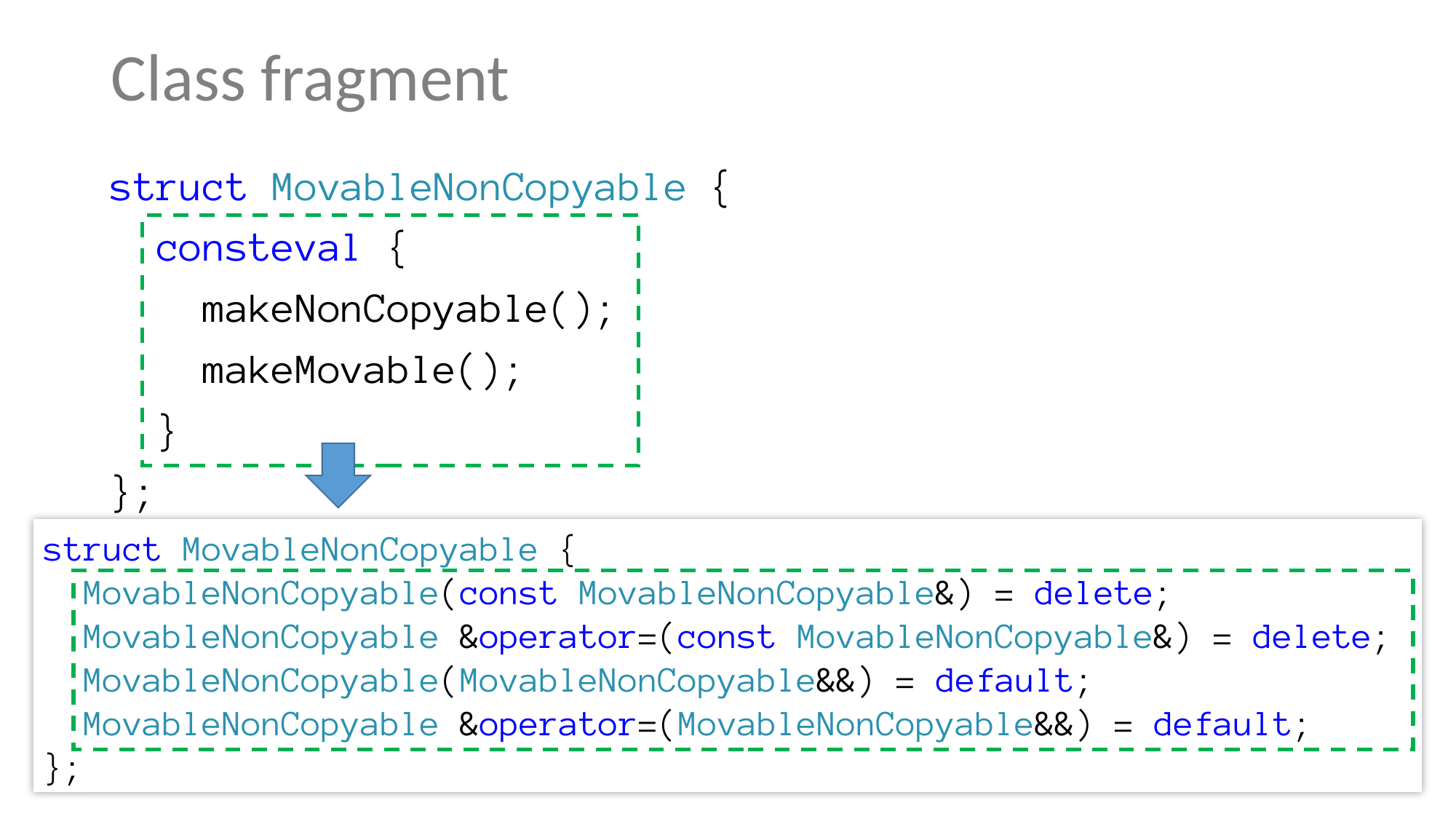

# Class fragment
struct MovableNonCopyable {
  consteval {
    makeNonCopyable();
    makeMovable();
  }
};

struct MovableNonCopyable {
  MovableNonCopyable(const MovableNonCopyable&) = delete;
  MovableNonCopyable &operator=(const MovableNonCopyable&) = delete;
  MovableNonCopyable(MovableNonCopyable&&) = default;
  MovableNonCopyable &operator=(MovableNonCopyable&&) = default;
};